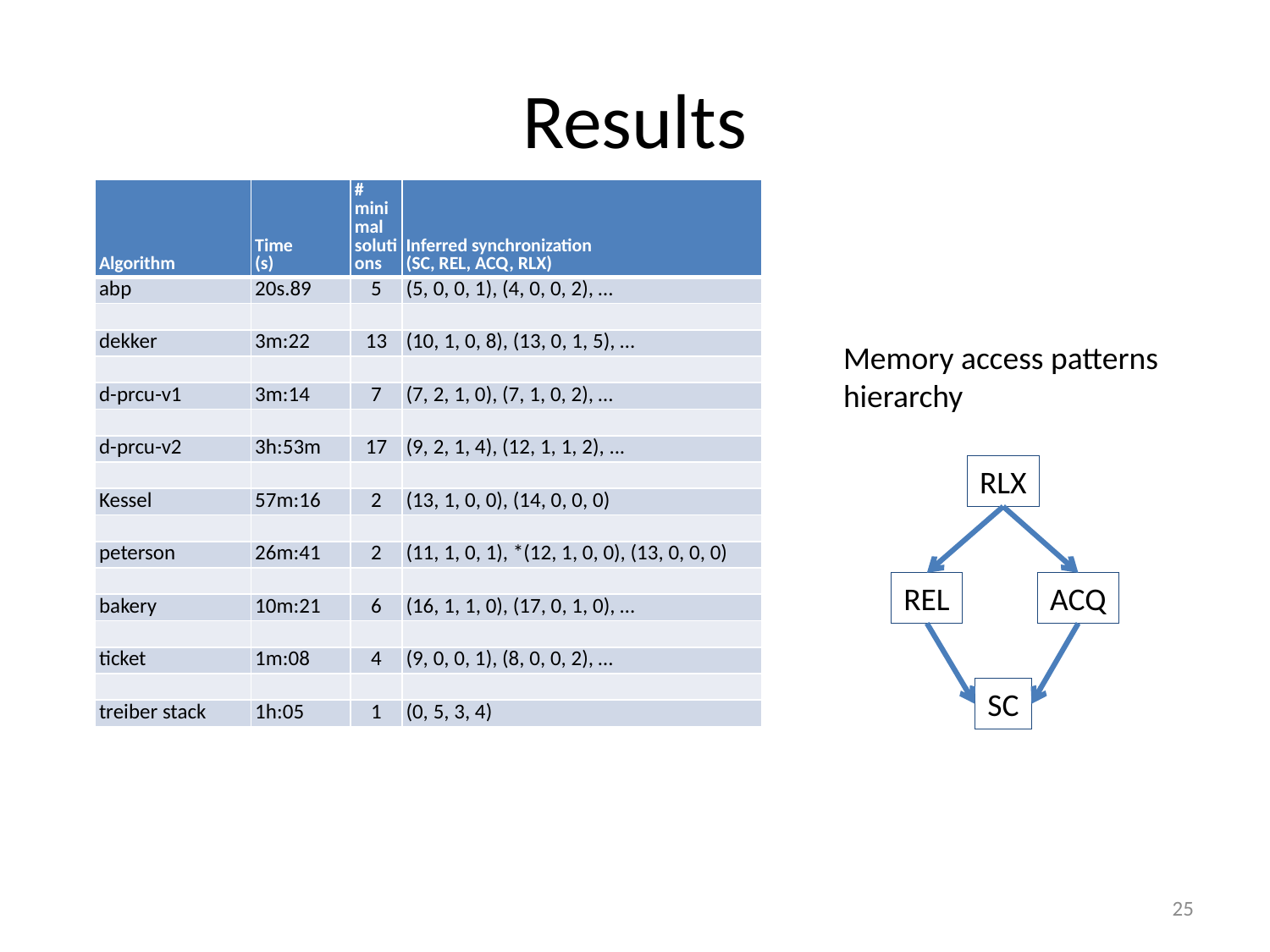

# Results
| Algorithm | Time (s) | # minimal solutions | Inferred synchronization (SC, REL, ACQ, RLX) |
| --- | --- | --- | --- |
| abp | 20s.89 | 5 | (5, 0, 0, 1), (4, 0, 0, 2), … |
|  |  |  |  |
| dekker | 3m:22 | 13 | (10, 1, 0, 8), (13, 0, 1, 5), … |
|  |  |  |  |
| d-prcu-v1 | 3m:14 | 7 | (7, 2, 1, 0), (7, 1, 0, 2), … |
|  |  |  |  |
| d-prcu-v2 | 3h:53m | 17 | (9, 2, 1, 4), (12, 1, 1, 2), ... |
|  |  |  |  |
| Kessel | 57m:16 | 2 | (13, 1, 0, 0), (14, 0, 0, 0) |
|  |  |  |  |
| peterson | 26m:41 | 2 | (11, 1, 0, 1), \*(12, 1, 0, 0), (13, 0, 0, 0) |
|  |  |  |  |
| bakery | 10m:21 | 6 | (16, 1, 1, 0), (17, 0, 1, 0), … |
|  |  |  |  |
| ticket | 1m:08 | 4 | (9, 0, 0, 1), (8, 0, 0, 2), … |
|  |  |  |  |
| treiber stack | 1h:05 | 1 | (0, 5, 3, 4) |
Memory access patterns
hierarchy
RLX
REL
ACQ
SC
25